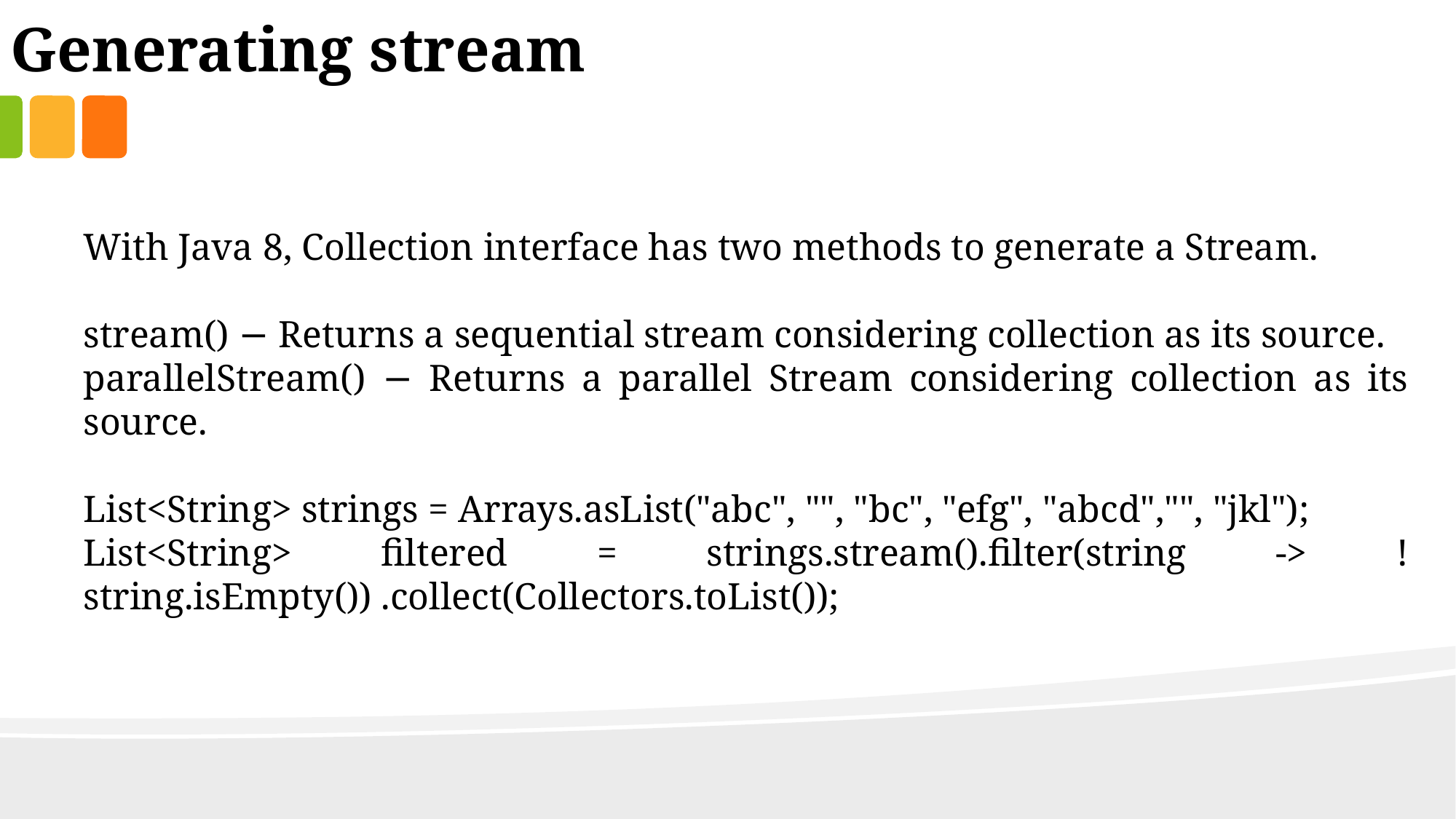

Generating stream
With Java 8, Collection interface has two methods to generate a Stream.

stream() − Returns a sequential stream considering collection as its source.
parallelStream() − Returns a parallel Stream considering collection as its source.

List<String> strings = Arrays.asList("abc", "", "bc", "efg", "abcd","", "jkl");
List<String> filtered = strings.stream().filter(string -> !string.isEmpty()) .collect(Collectors.toList());